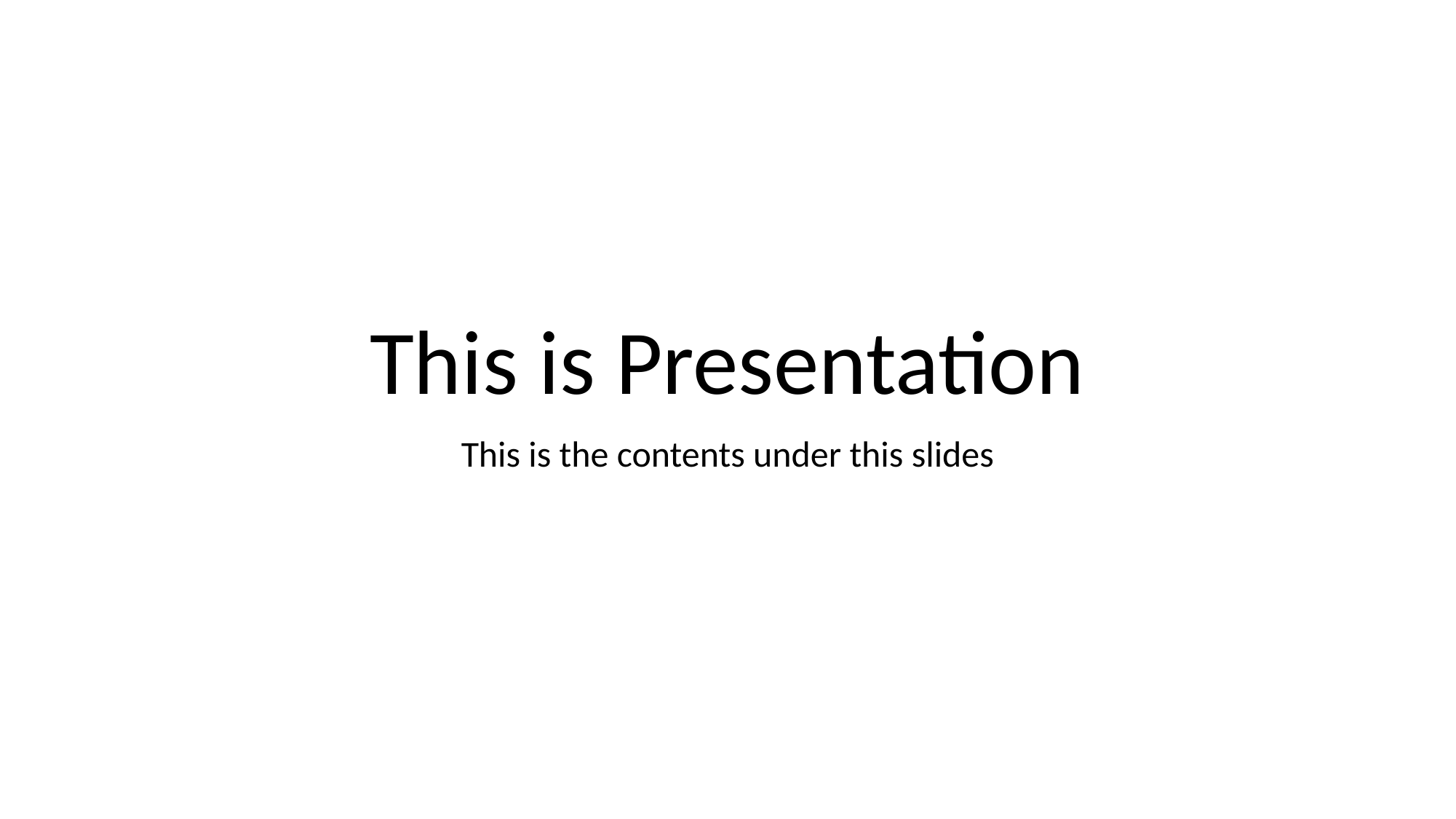

# This is Presentation
This is the contents under this slides